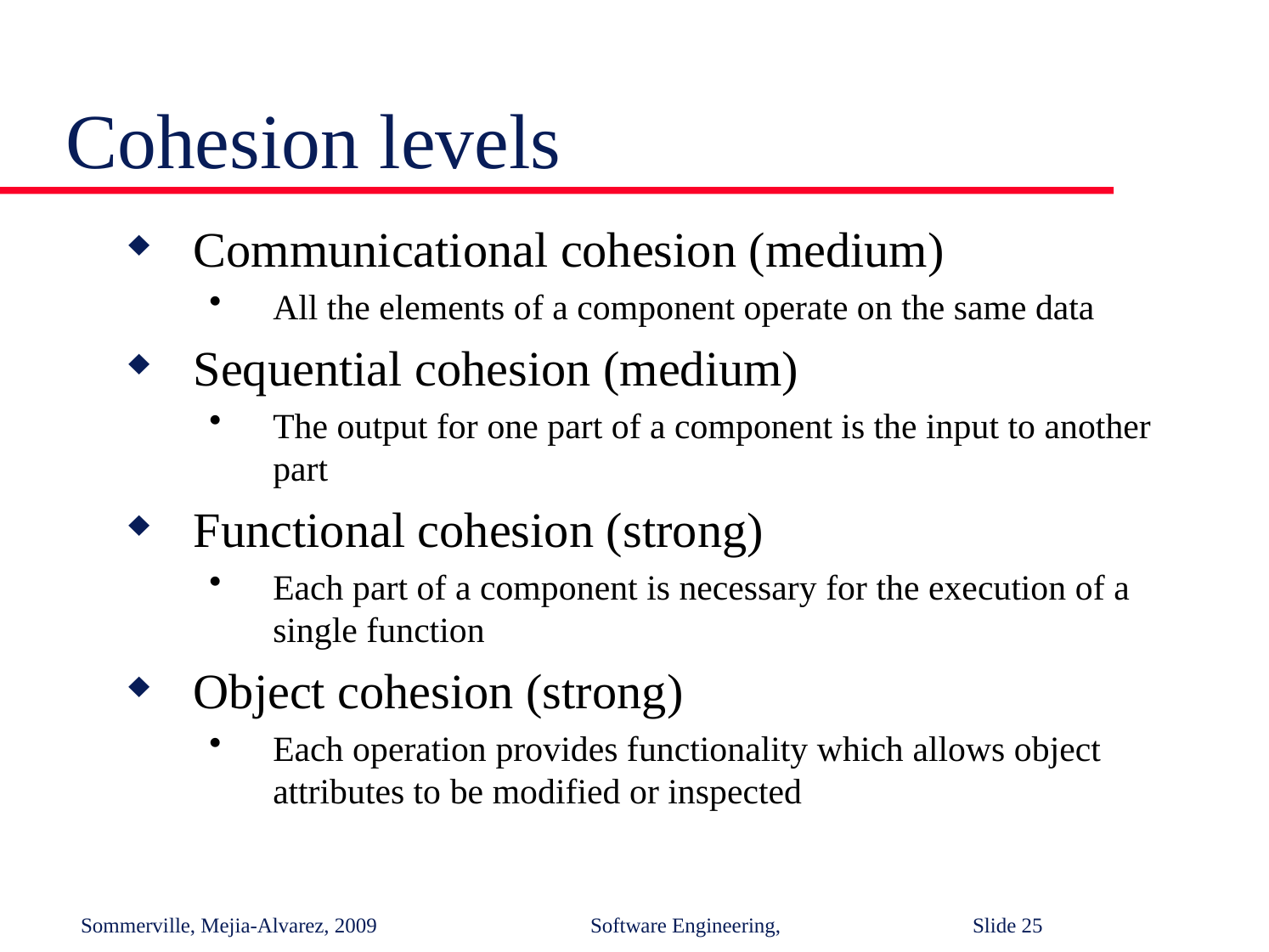

# Cohesion levels
Communicational cohesion (medium)
All the elements of a component operate on the same data
Sequential cohesion (medium)
The output for one part of a component is the input to another part
Functional cohesion (strong)
Each part of a component is necessary for the execution of a single function
Object cohesion (strong)
Each operation provides functionality which allows object attributes to be modified or inspected